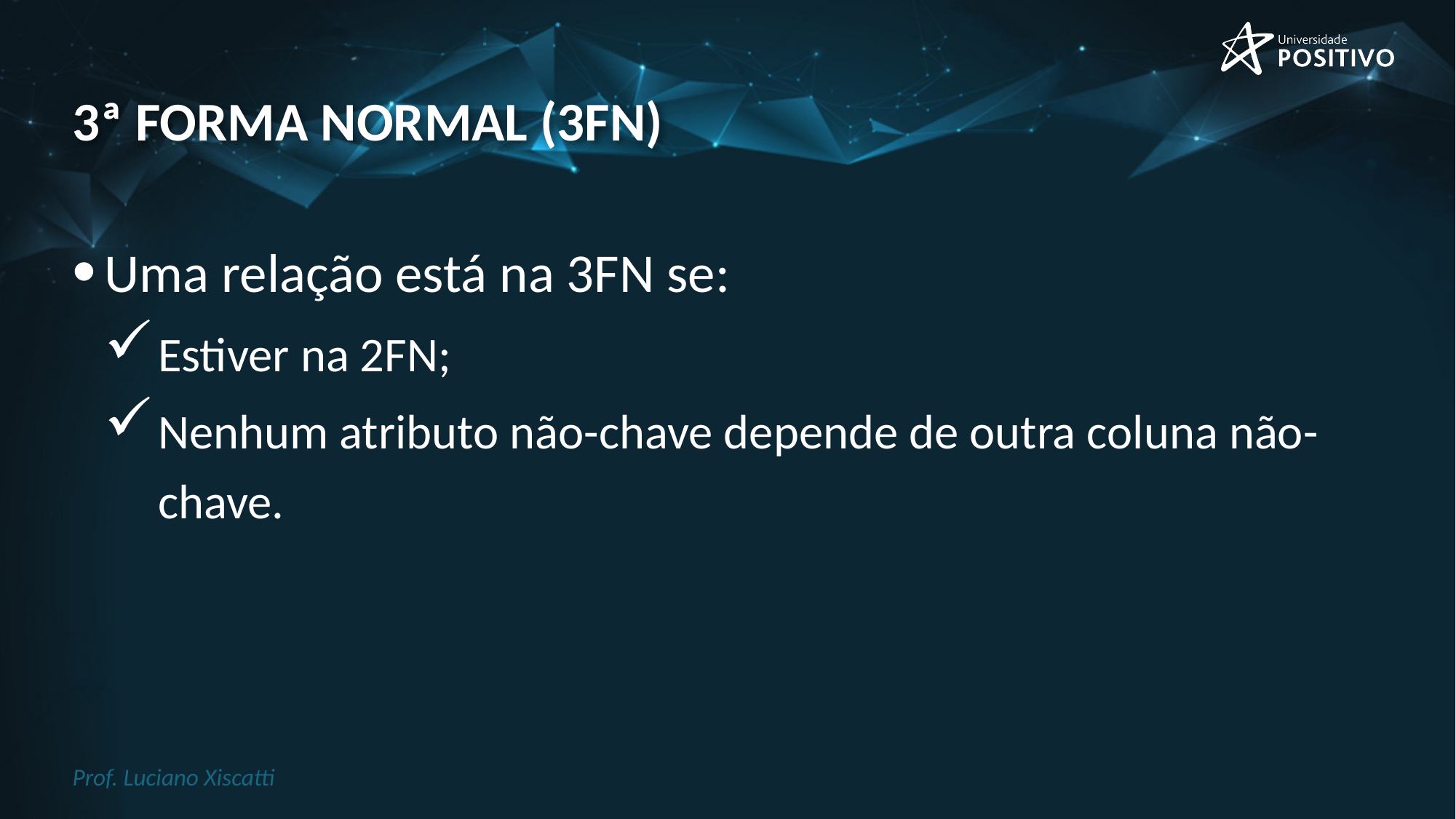

# 3ª forma normal (3FN)
Uma relação está na 3FN se:
Estiver na 2FN;
Nenhum atributo não-chave depende de outra coluna não-chave.